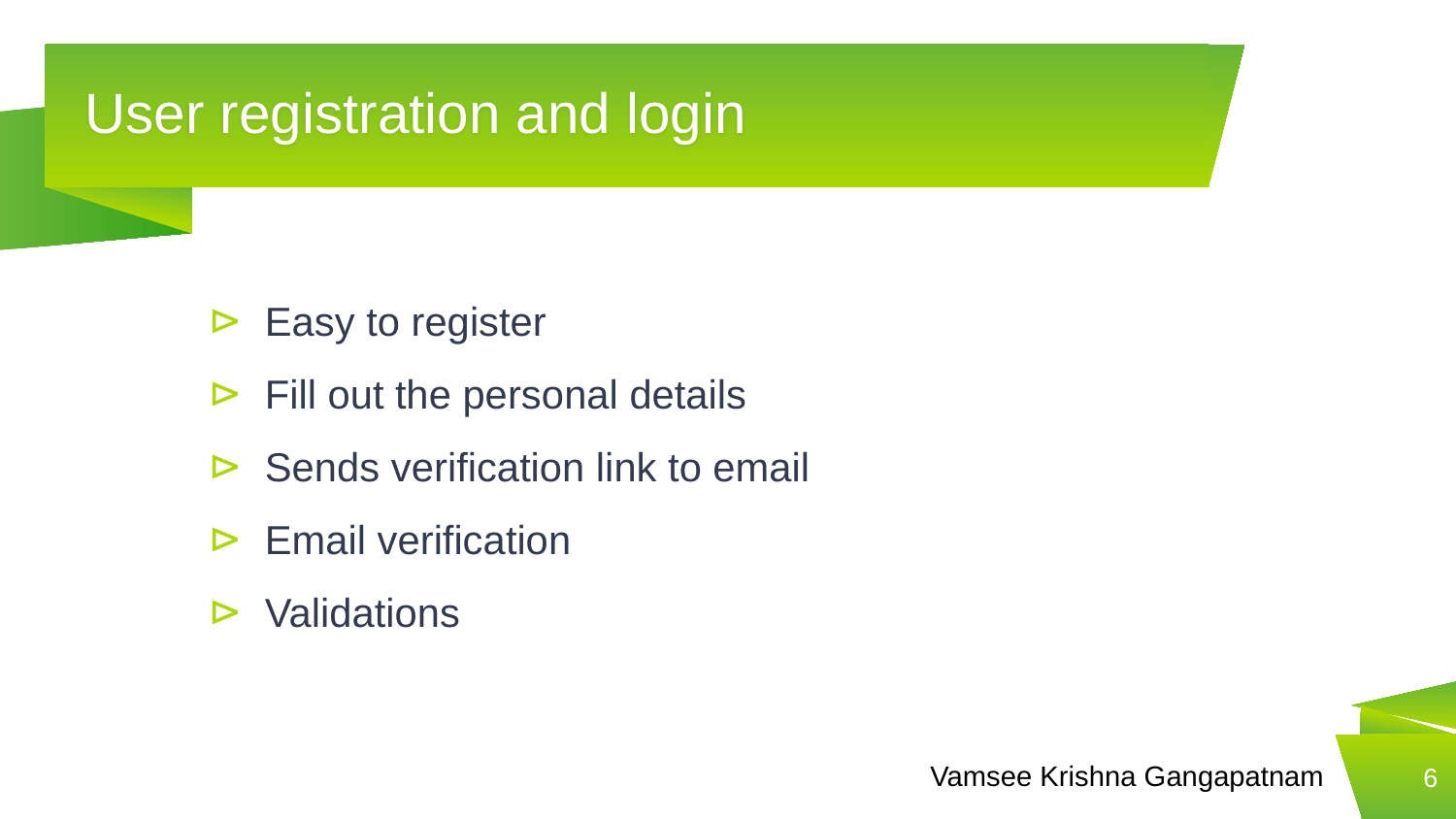

# User registration and login
Easy to register
Fill out the personal details
Sends verification link to email
Email verification
Validations
6
Vamsee Krishna Gangapatnam